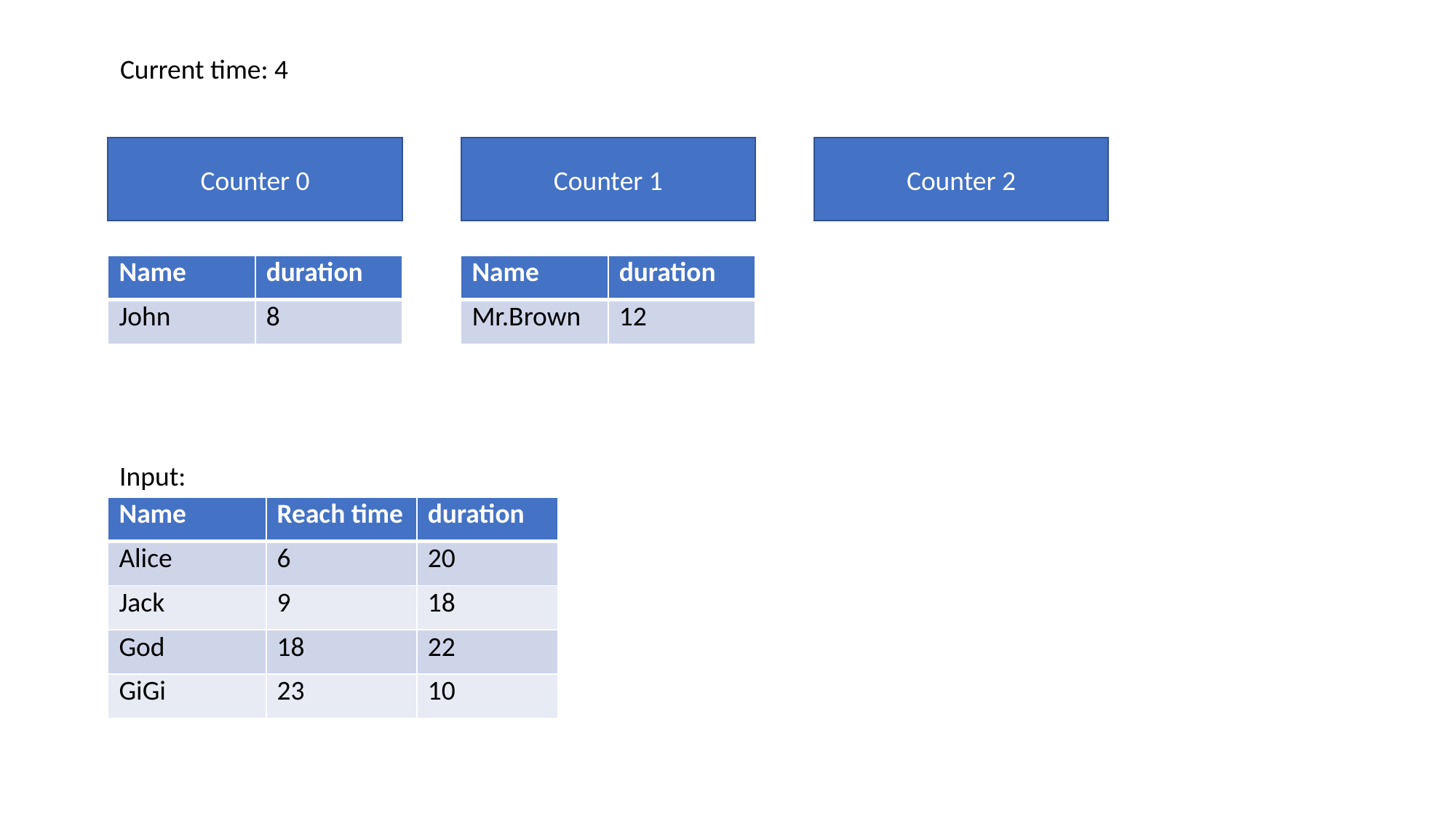

Current time: 4
Counter 1
Counter 2
Counter 0
| Name | duration |
| --- | --- |
| John | 8 |
| Name | duration |
| --- | --- |
| Mr.Brown | 12 |
Input:
| Name | Reach time | duration |
| --- | --- | --- |
| Alice | 6 | 20 |
| Jack | 9 | 18 |
| God | 18 | 22 |
| GiGi | 23 | 10 |